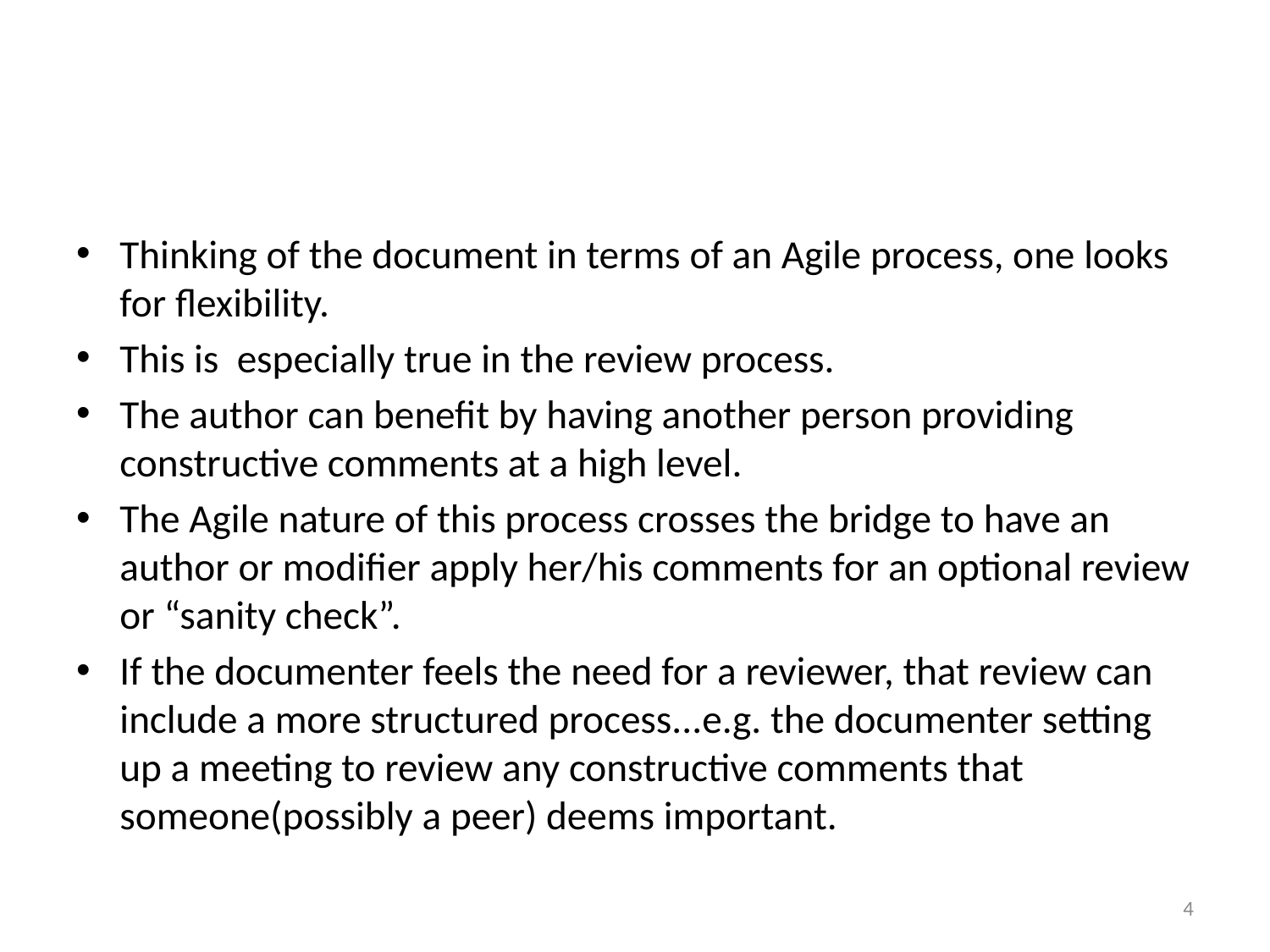

#
Thinking of the document in terms of an Agile process, one looks for flexibility.
This is  especially true in the review process.
The author can benefit by having another person providing  constructive comments at a high level.
The Agile nature of this process crosses the bridge to have an author or modifier apply her/his comments for an optional review or “sanity check”.
If the documenter feels the need for a reviewer, that review can include a more structured process...e.g. the documenter setting up a meeting to review any constructive comments that someone(possibly a peer) deems important.

4